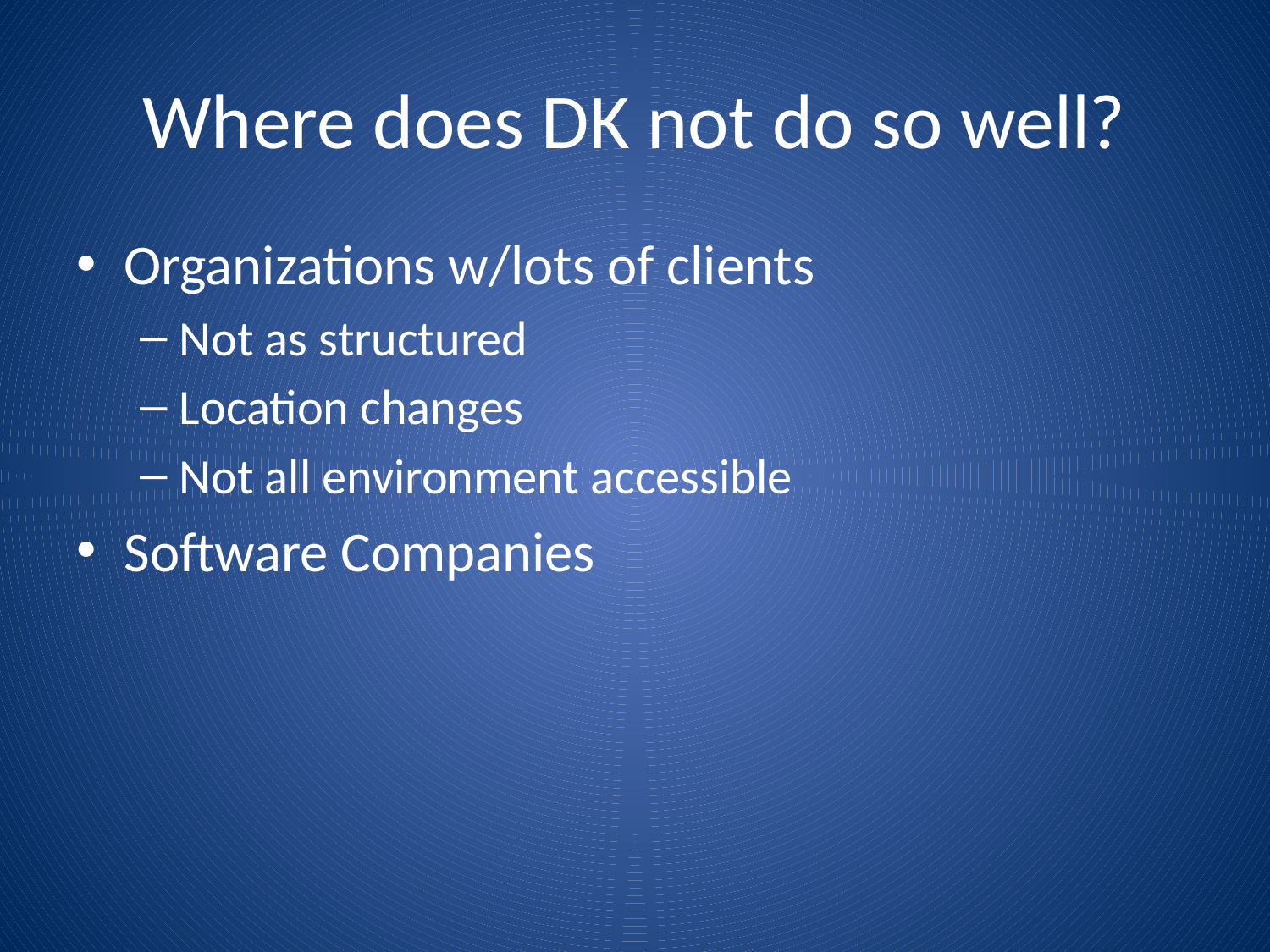

# Where does DK not do so well?
Organizations w/lots of clients
Not as structured
Location changes
Not all environment accessible
Software Companies